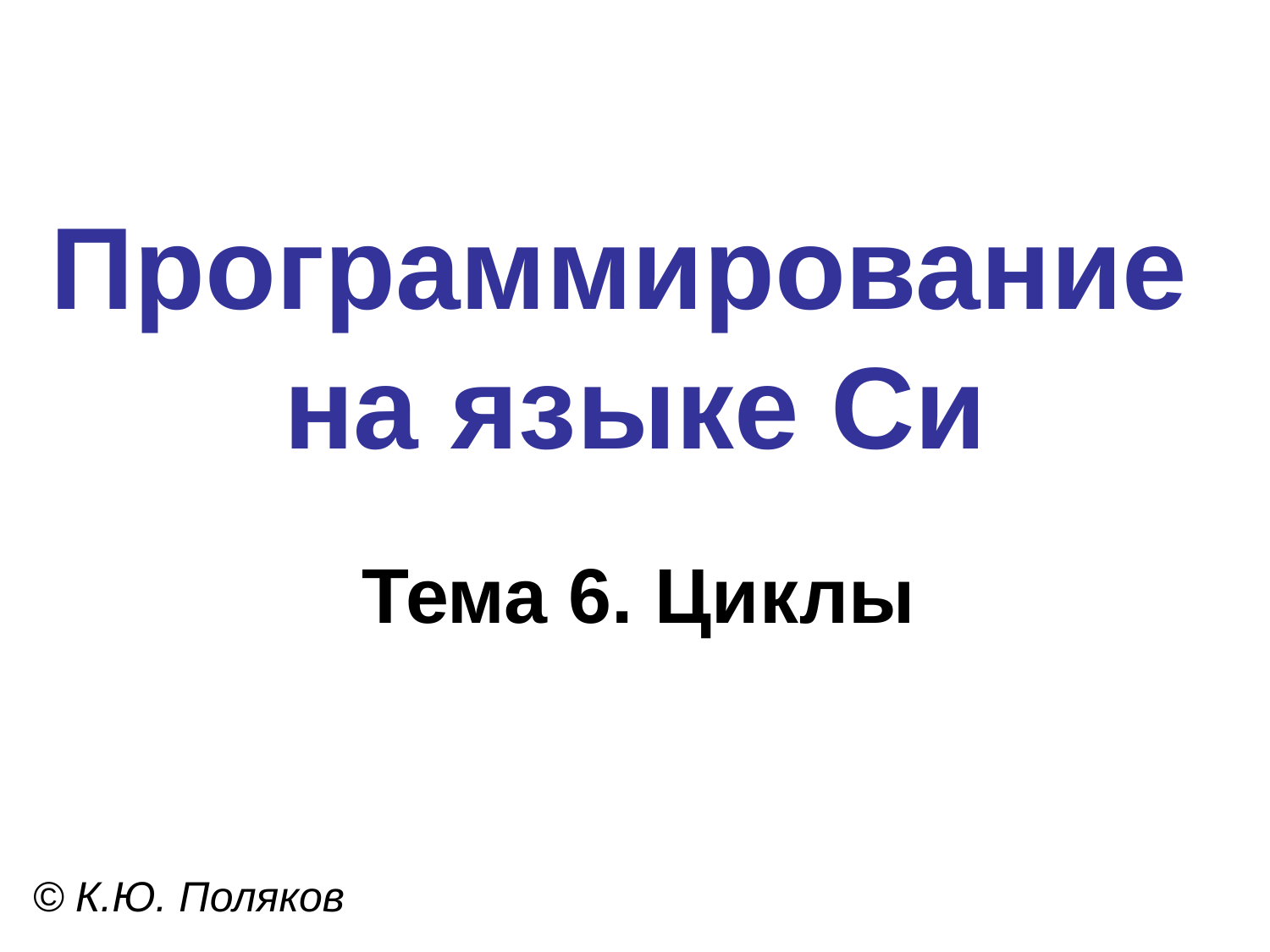

# Программирование на языке Си
Тема 6. Циклы
© К.Ю. Поляков